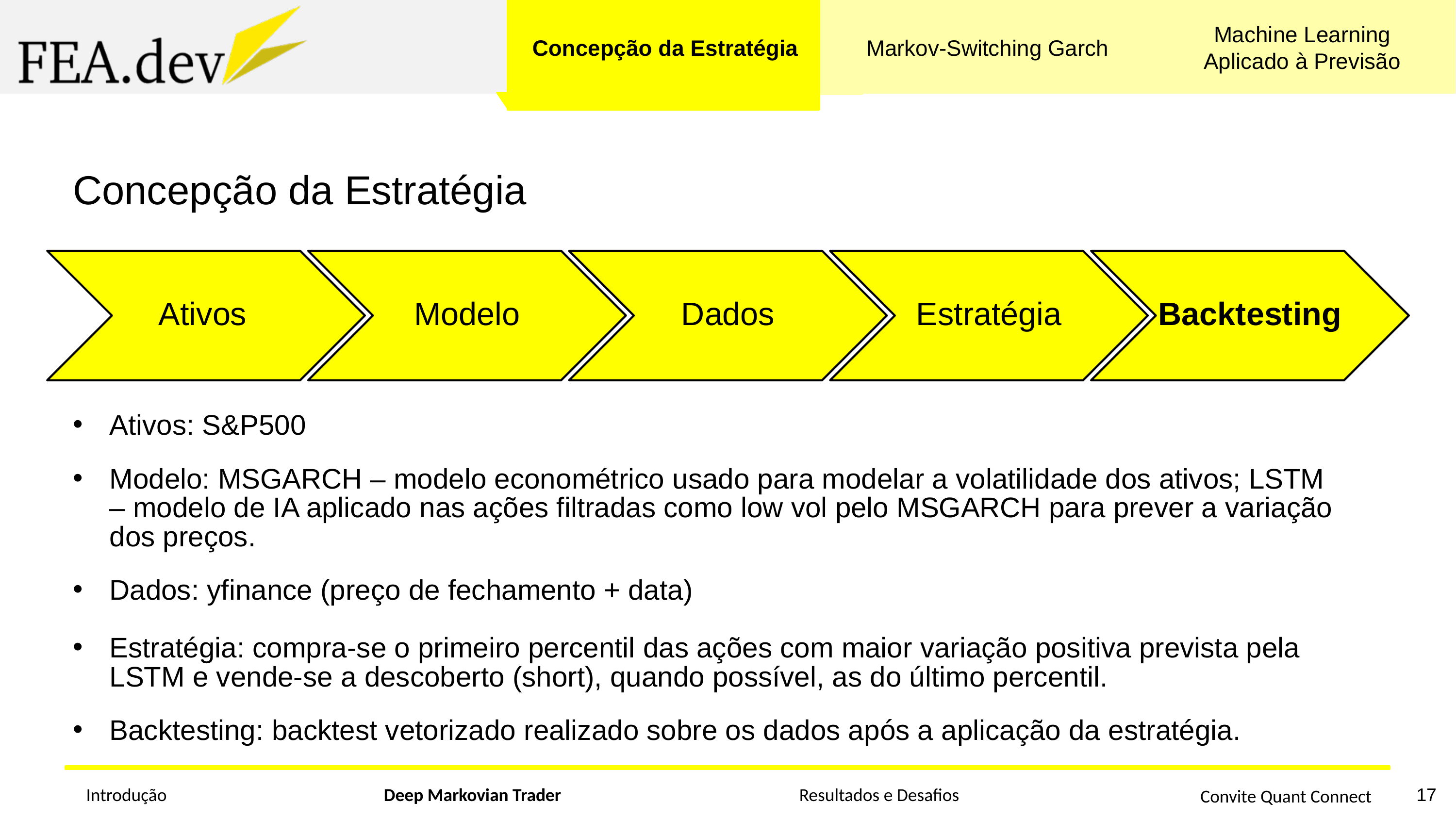

Machine Learning
Aplicado à Previsão
Concepção da Estratégia
Markov-Switching Garch

Concepção da Estratégia

Dados
Estratégia
Backtesting
Modelo
Ativos

Ativos: S&P500

Modelo: MSGARCH – modelo econométrico usado para modelar a volatilidade dos ativos; LSTM – modelo de IA aplicado nas ações filtradas como low vol pelo MSGARCH para prever a variação dos preços.

Dados: yfinance (preço de fechamento + data)

Estratégia: compra-se o primeiro percentil das ações com maior variação positiva prevista pela LSTM e vende-se a descoberto (short), quando possível, as do último percentil.

Backtesting: backtest vetorizado realizado sobre os dados após a aplicação da estratégia.

17
Introdução
Deep Markovian Trader
Resultados e Desafios
Convite Quant Connect